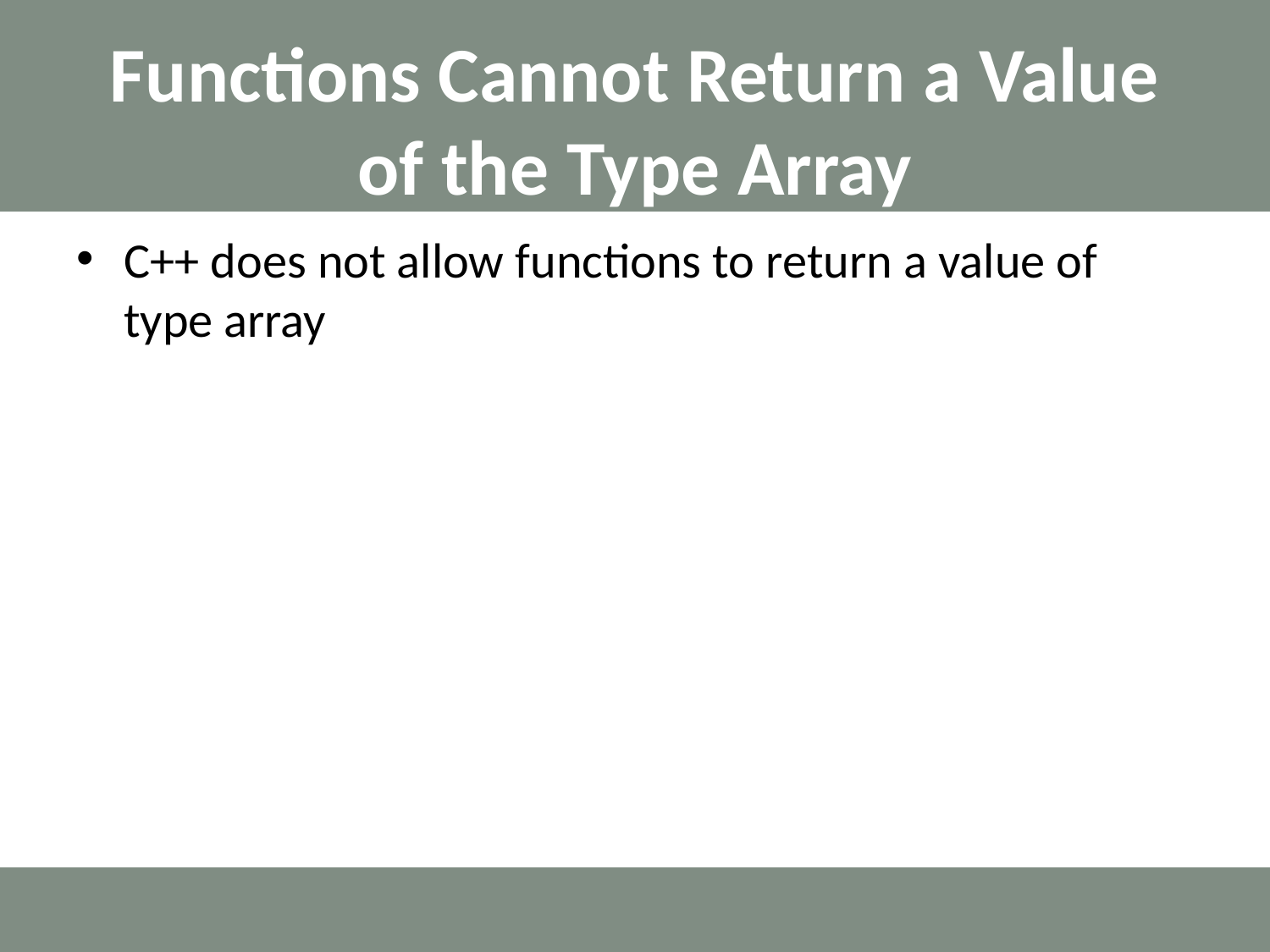

# Functions Cannot Return a Value of the Type Array
C++ does not allow functions to return a value of type array